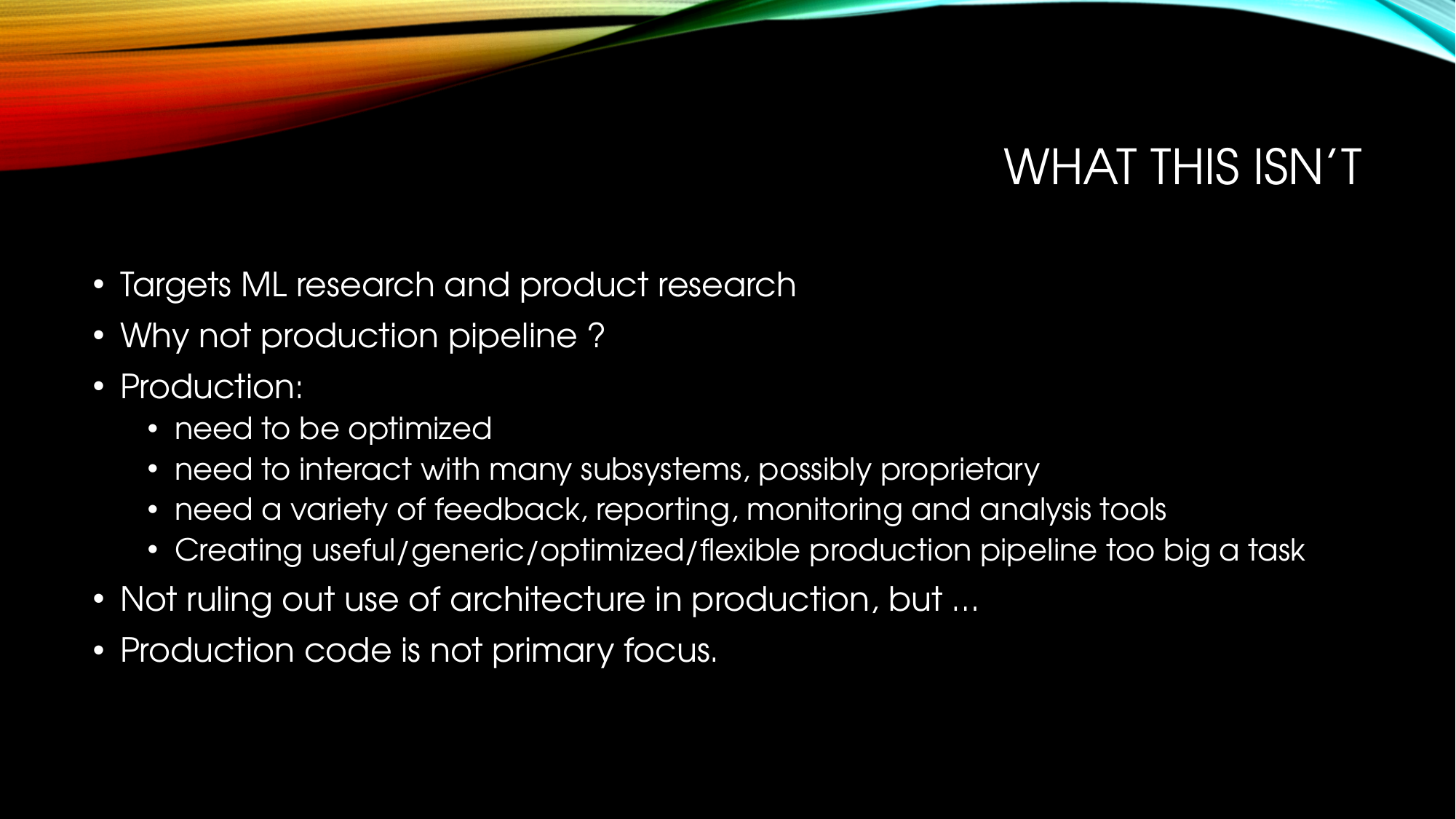

# What this Isn’t
Targets ML research and product research
Why not production pipeline ?
Production:
need to be optimized
need to interact with many subsystems, possibly proprietary
need a variety of feedback, reporting, monitoring and analysis tools
Creating useful/generic/optimized/flexible production pipeline too big a task
Not ruling out use of architecture in production, but …
Production code is not primary focus.